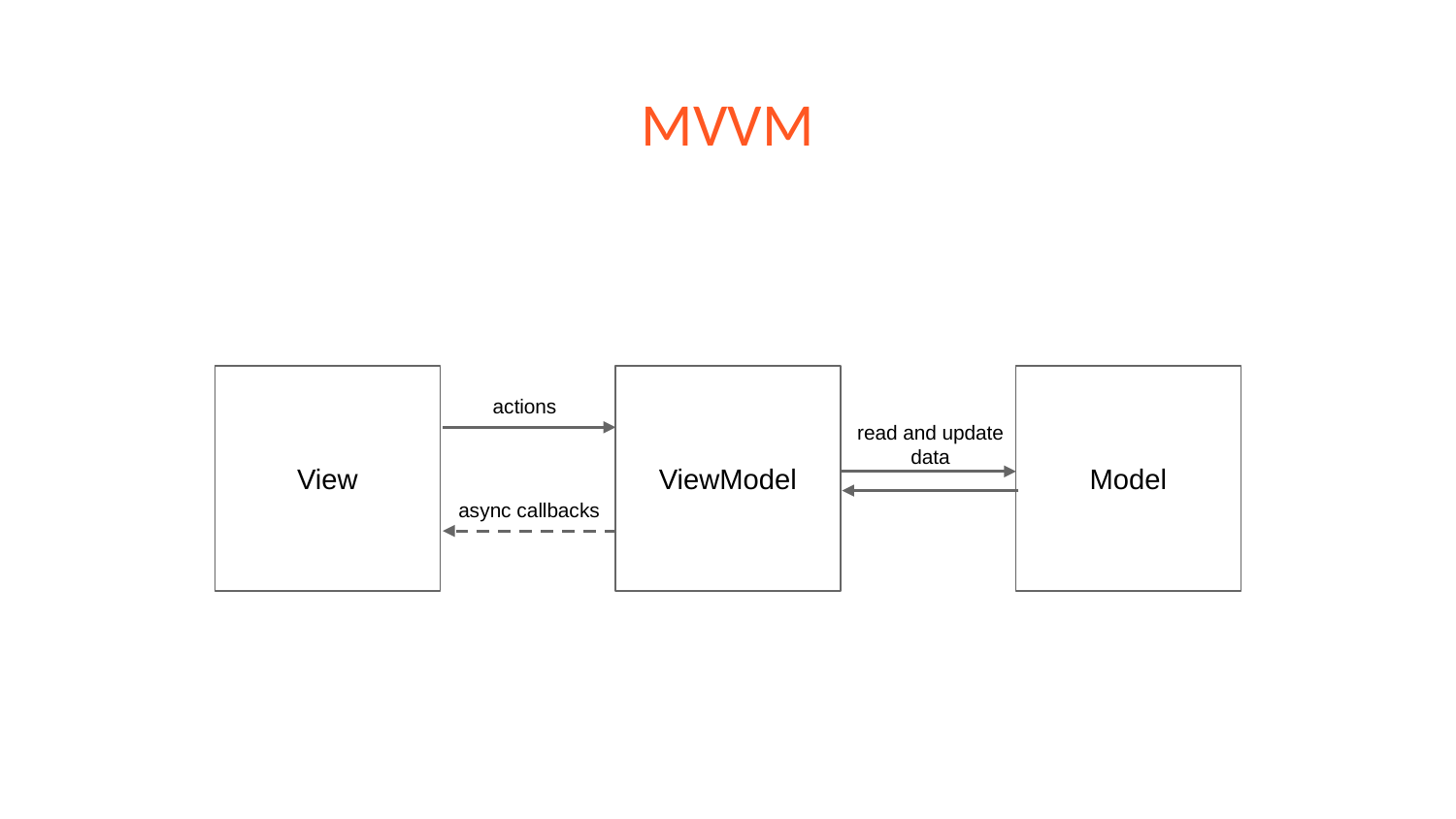

# MVVM
View
ViewModel
Model
actions
read and update
data
async callbacks